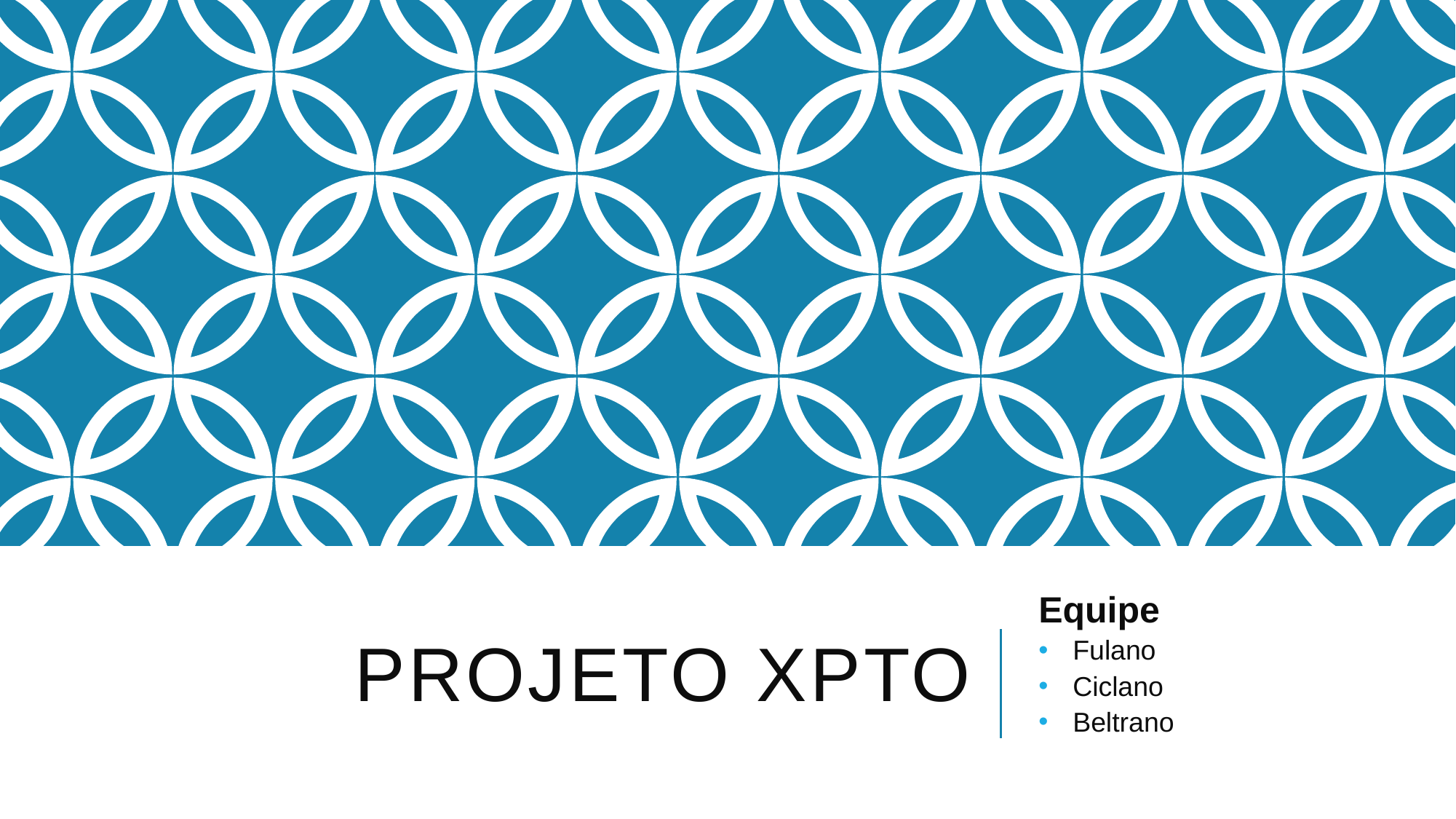

# Projeto XPTO
Equipe
Fulano
Ciclano
Beltrano